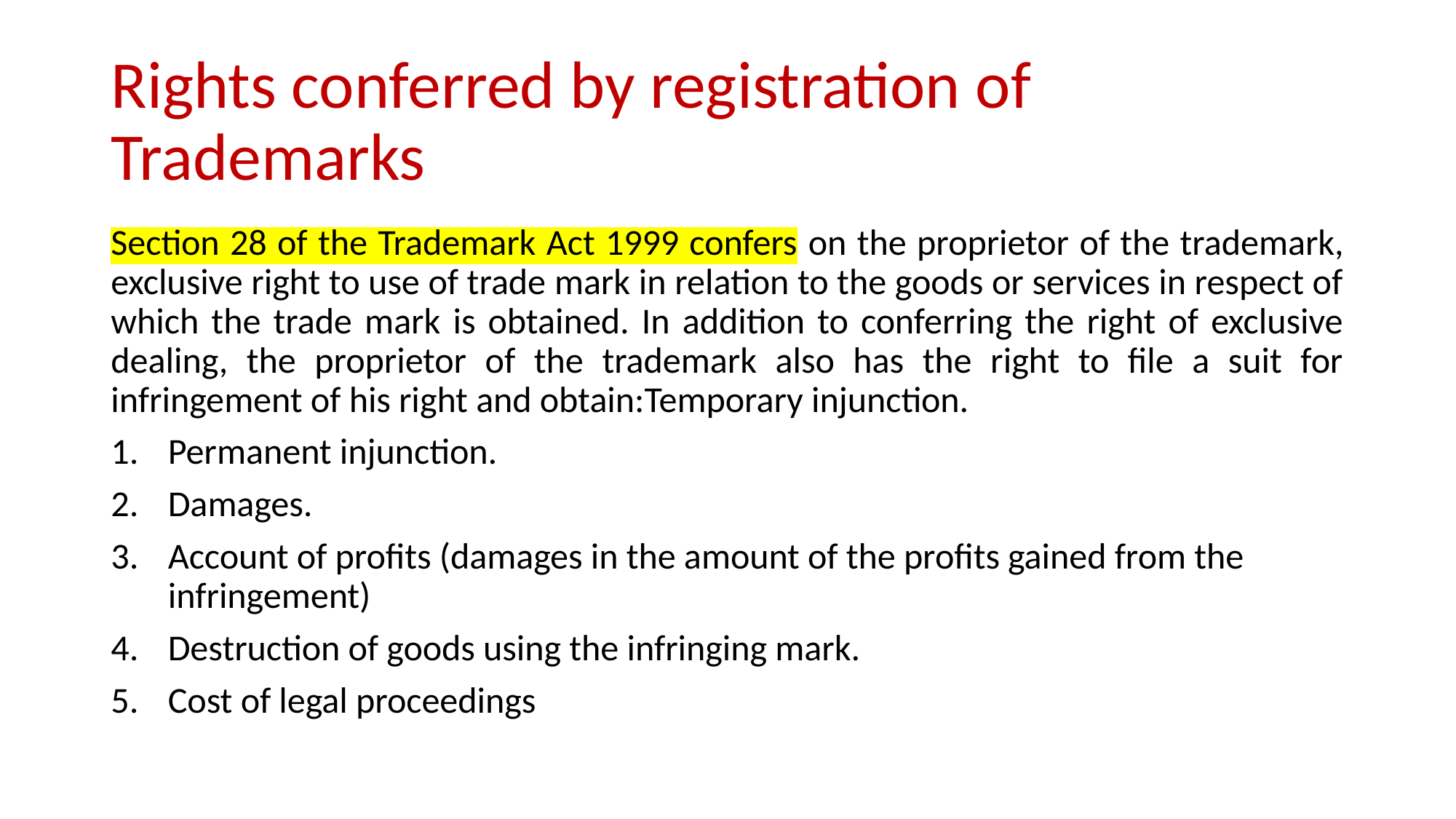

# Rights conferred by registration of Trademarks
Section 28 of the Trademark Act 1999 confers on the proprietor of the trademark, exclusive right to use of trade mark in relation to the goods or services in respect of which the trade mark is obtained. In addition to conferring the right of exclusive dealing, the proprietor of the trademark also has the right to file a suit for infringement of his right and obtain:Temporary injunction.
Permanent injunction.
Damages.
Account of profits (damages in the amount of the profits gained from the infringement)
Destruction of goods using the infringing mark.
Cost of legal proceedings